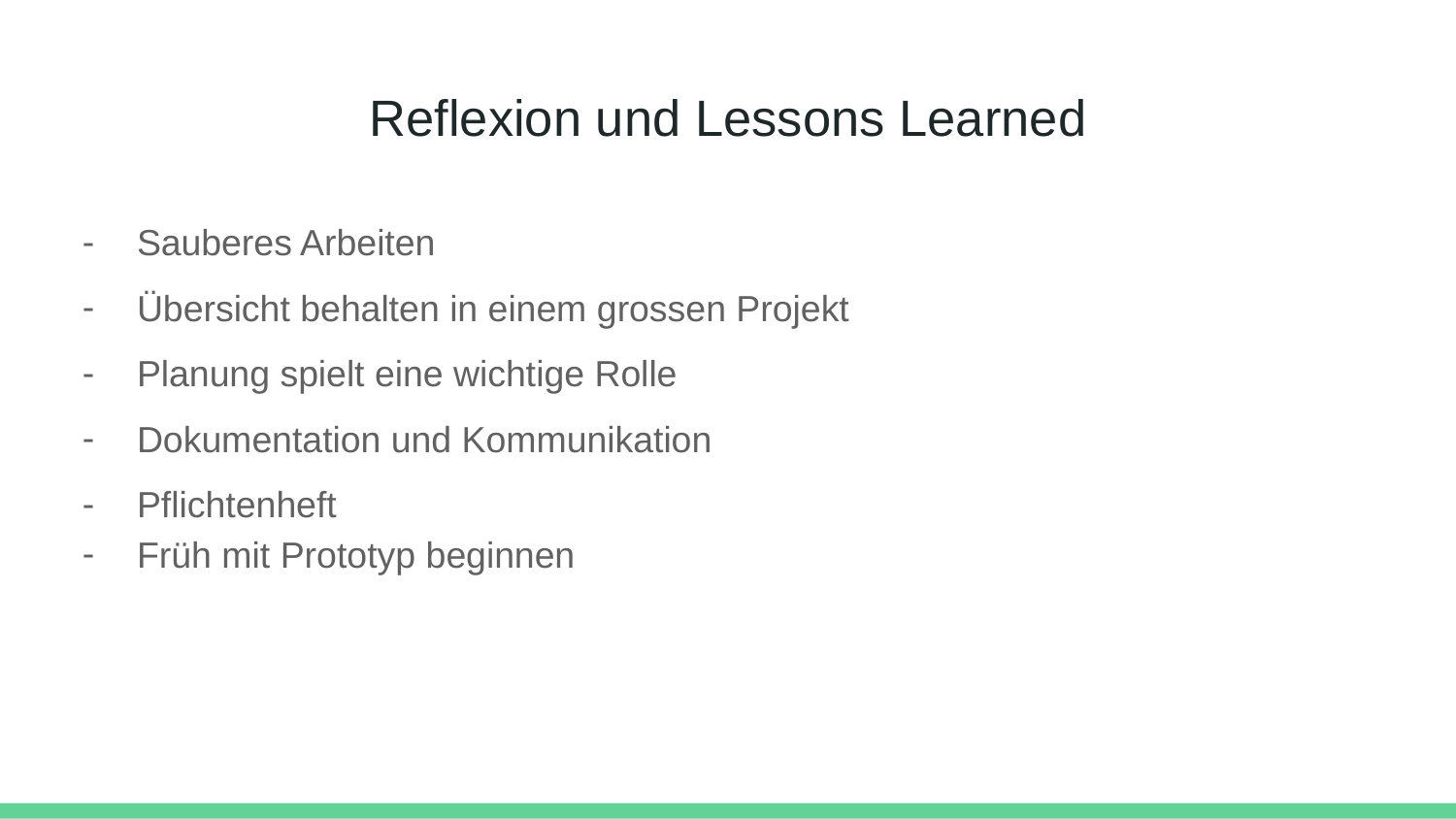

# Reflexion und Lessons Learned
Sauberes Arbeiten
Übersicht behalten in einem grossen Projekt
Planung spielt eine wichtige Rolle
Dokumentation und Kommunikation
Pflichtenheft
Früh mit Prototyp beginnen